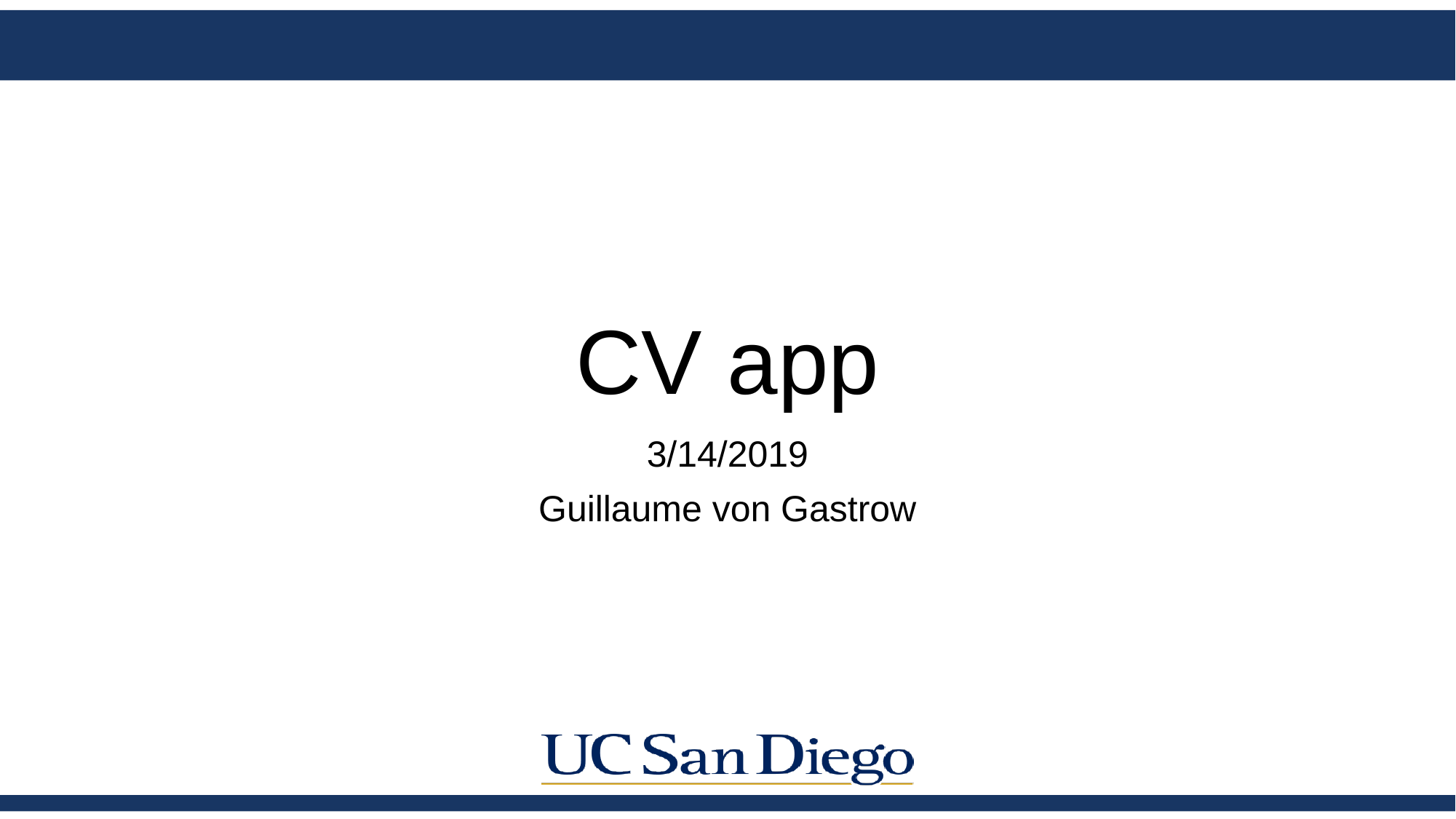

# CV app
3/14/2019
Guillaume von Gastrow